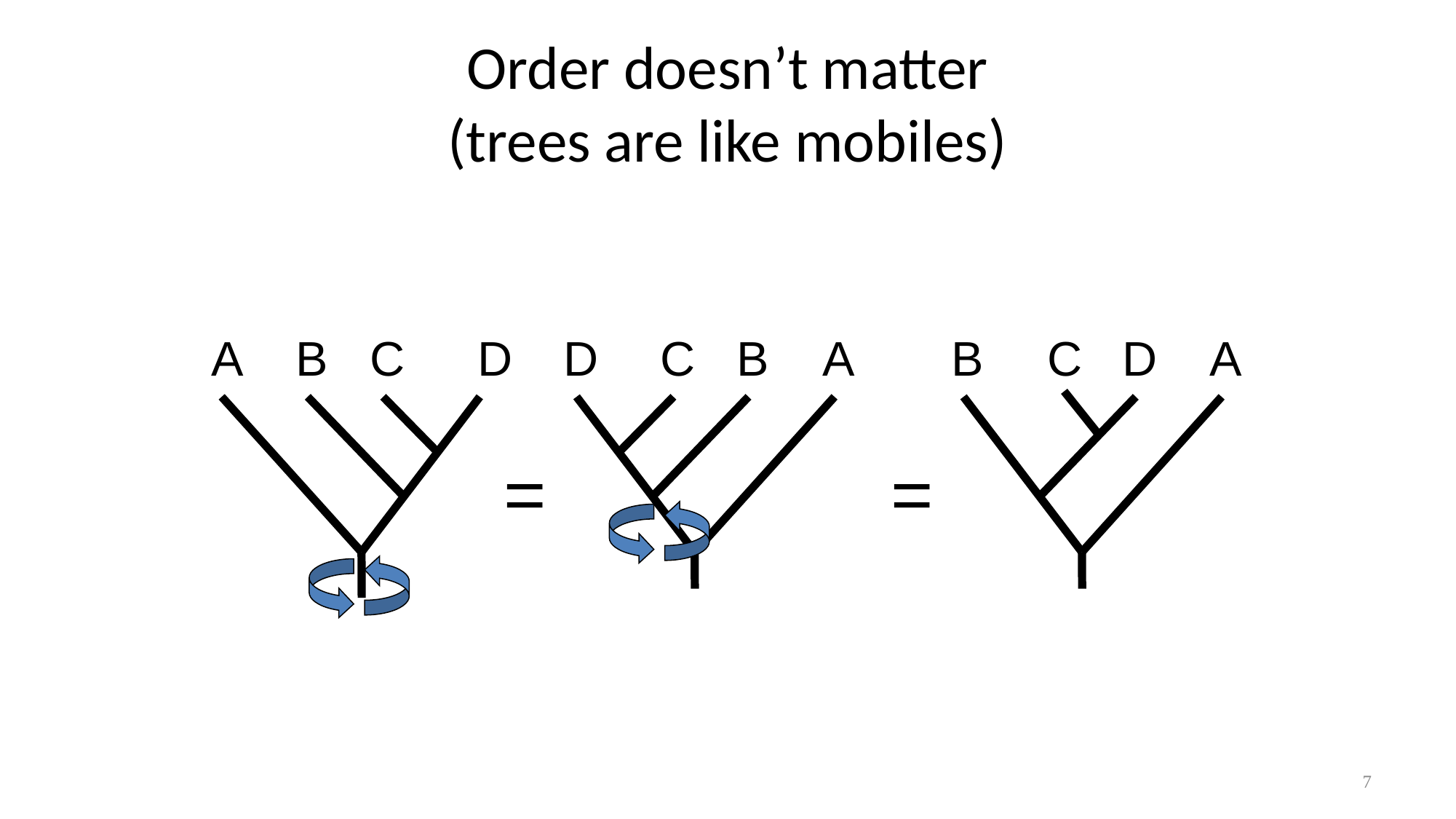

# Order doesn’t matter (trees are like mobiles)
A
B
C
D
D
C
B
A
B
C
D
A

=
=

7